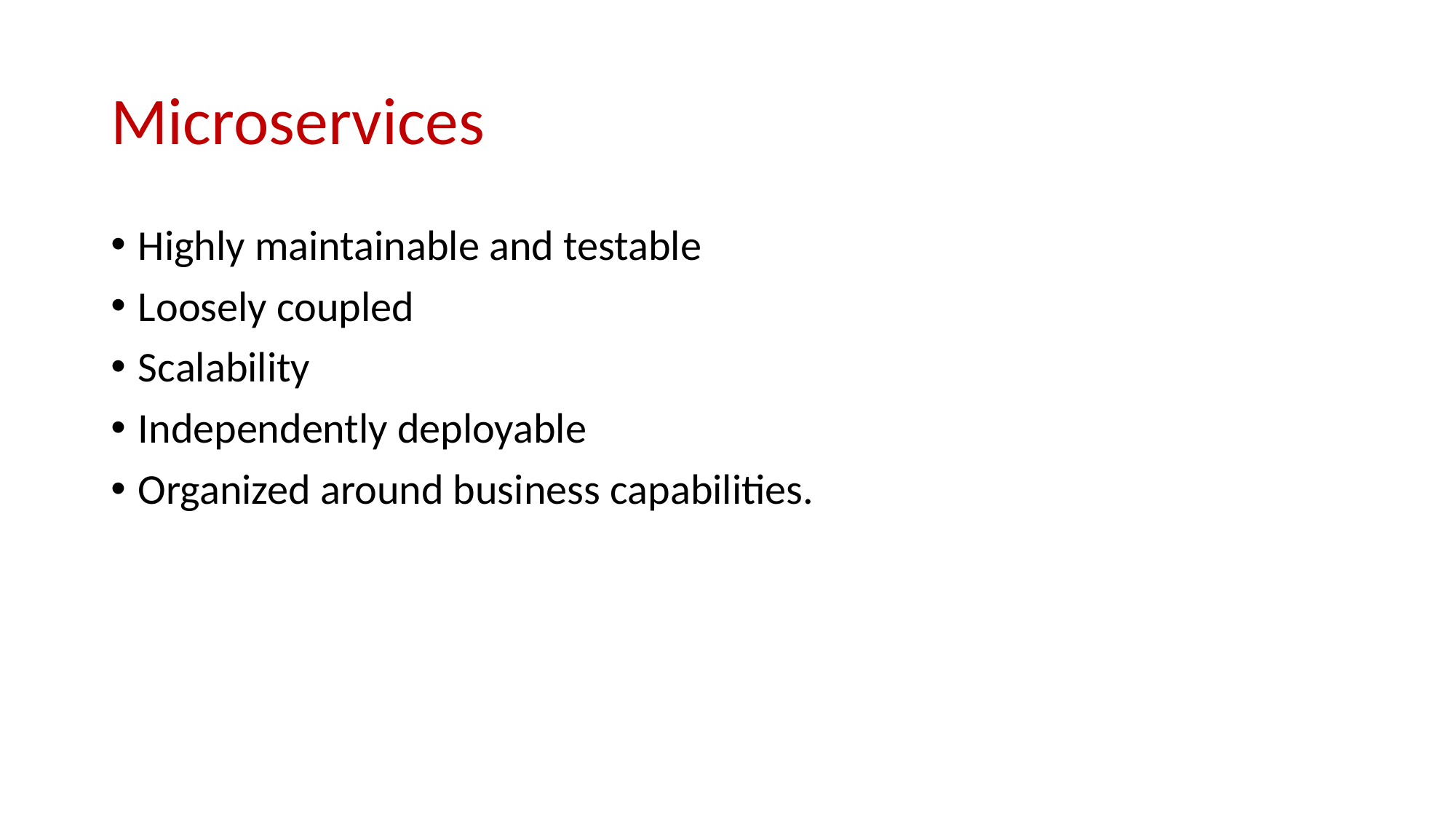

# Microservices
Highly maintainable and testable
Loosely coupled
Scalability
Independently deployable
Organized around business capabilities.